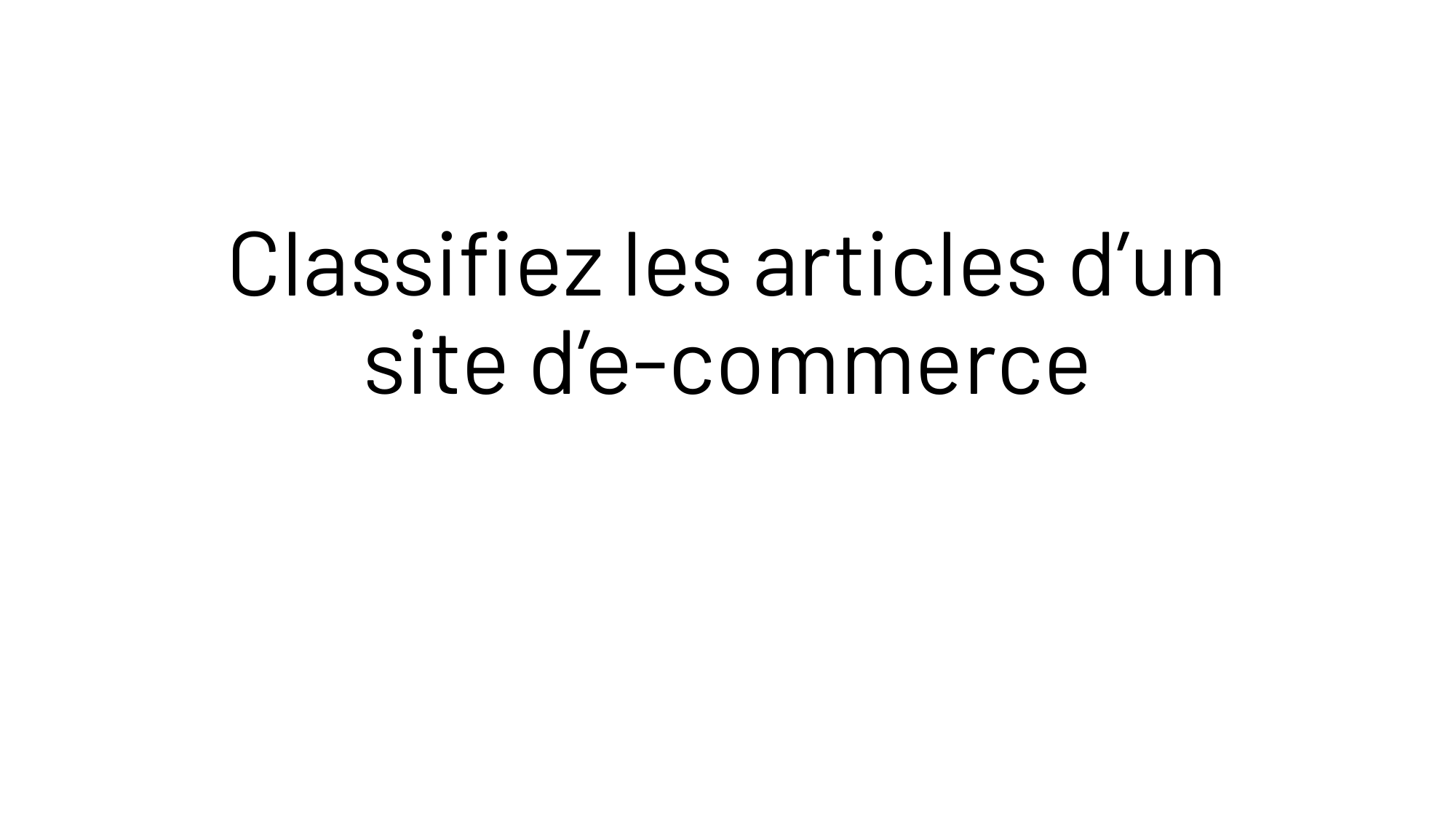

# Classifiez les articles d’un site d’e-commerce